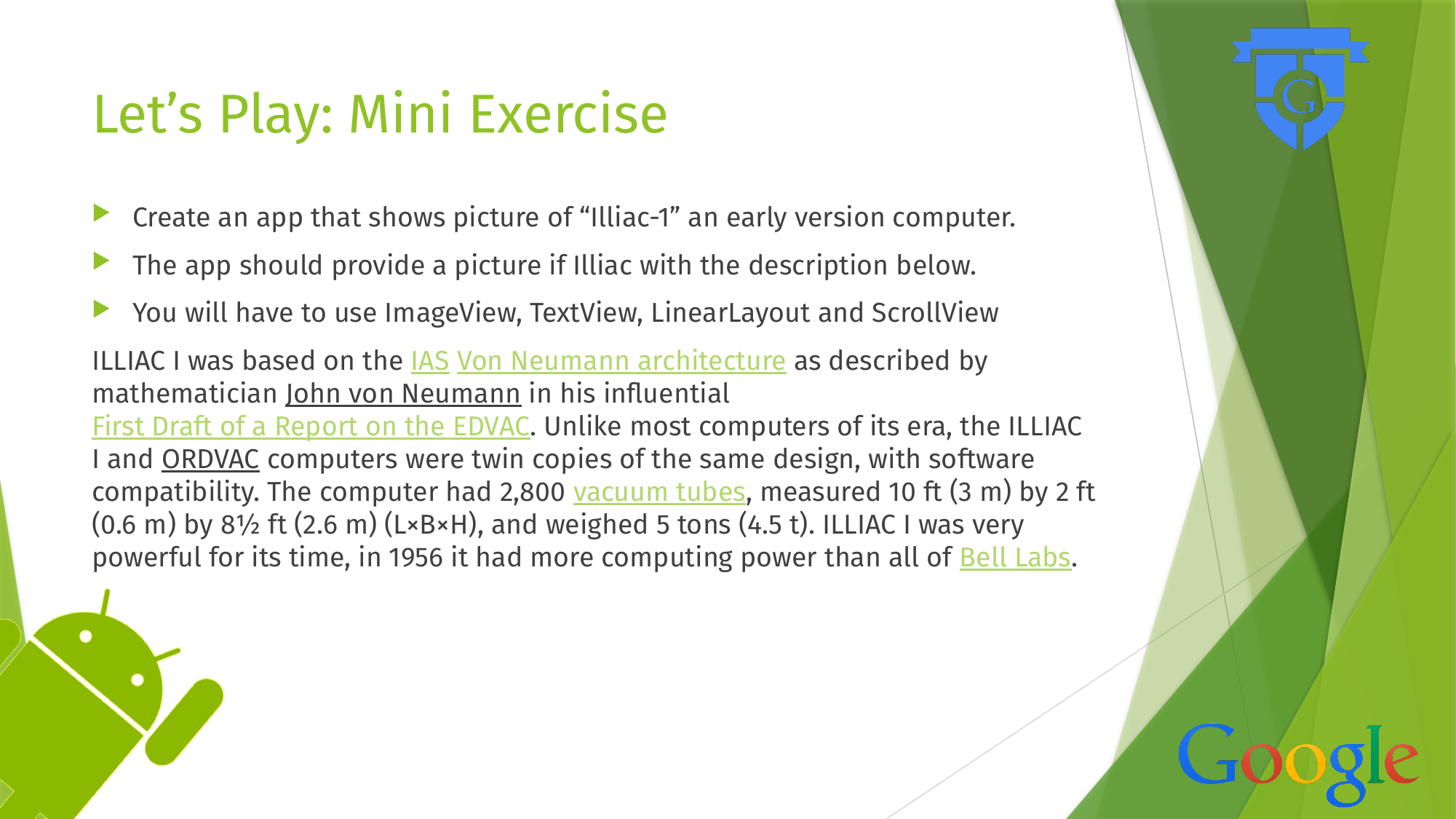

# Let’s Play: Mini Exercise
Create an app that shows picture of “Illiac-1” an early version computer.
The app should provide a picture if Illiac with the description below.
You will have to use ImageView, TextView, LinearLayout and ScrollView
ILLIAC I was based on the IAS Von Neumann architecture as described by mathematician John von Neumann in his influential First Draft of a Report on the EDVAC. Unlike most computers of its era, the ILLIAC I and ORDVAC computers were twin copies of the same design, with software compatibility. The computer had 2,800 vacuum tubes, measured 10 ft (3 m) by 2 ft (0.6 m) by 8½ ft (2.6 m) (L×B×H), and weighed 5 tons (4.5 t). ILLIAC I was very powerful for its time, in 1956 it had more computing power than all of Bell Labs.